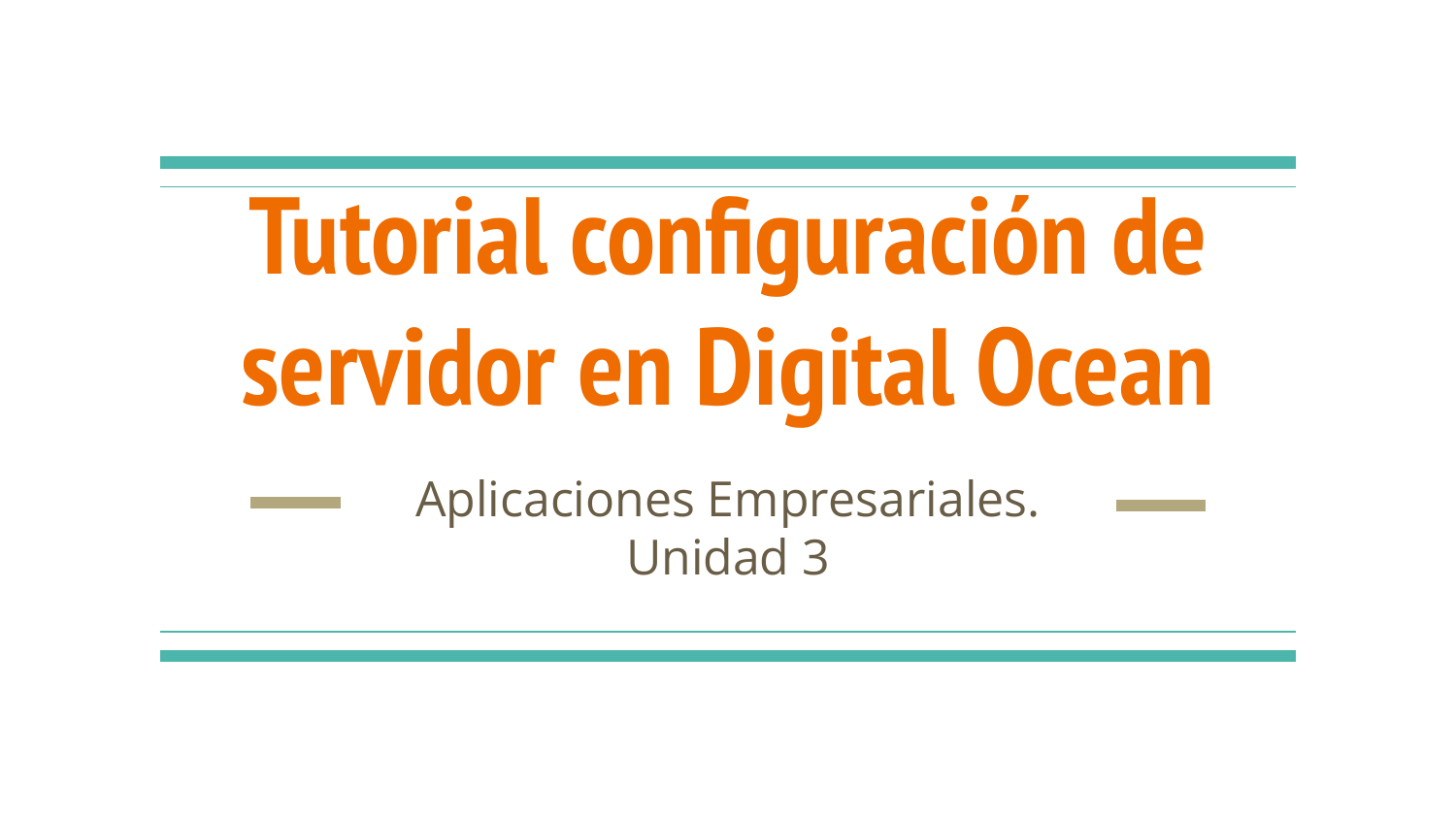

# Tutorial configuración de servidor en Digital Ocean
Aplicaciones Empresariales. Unidad 3